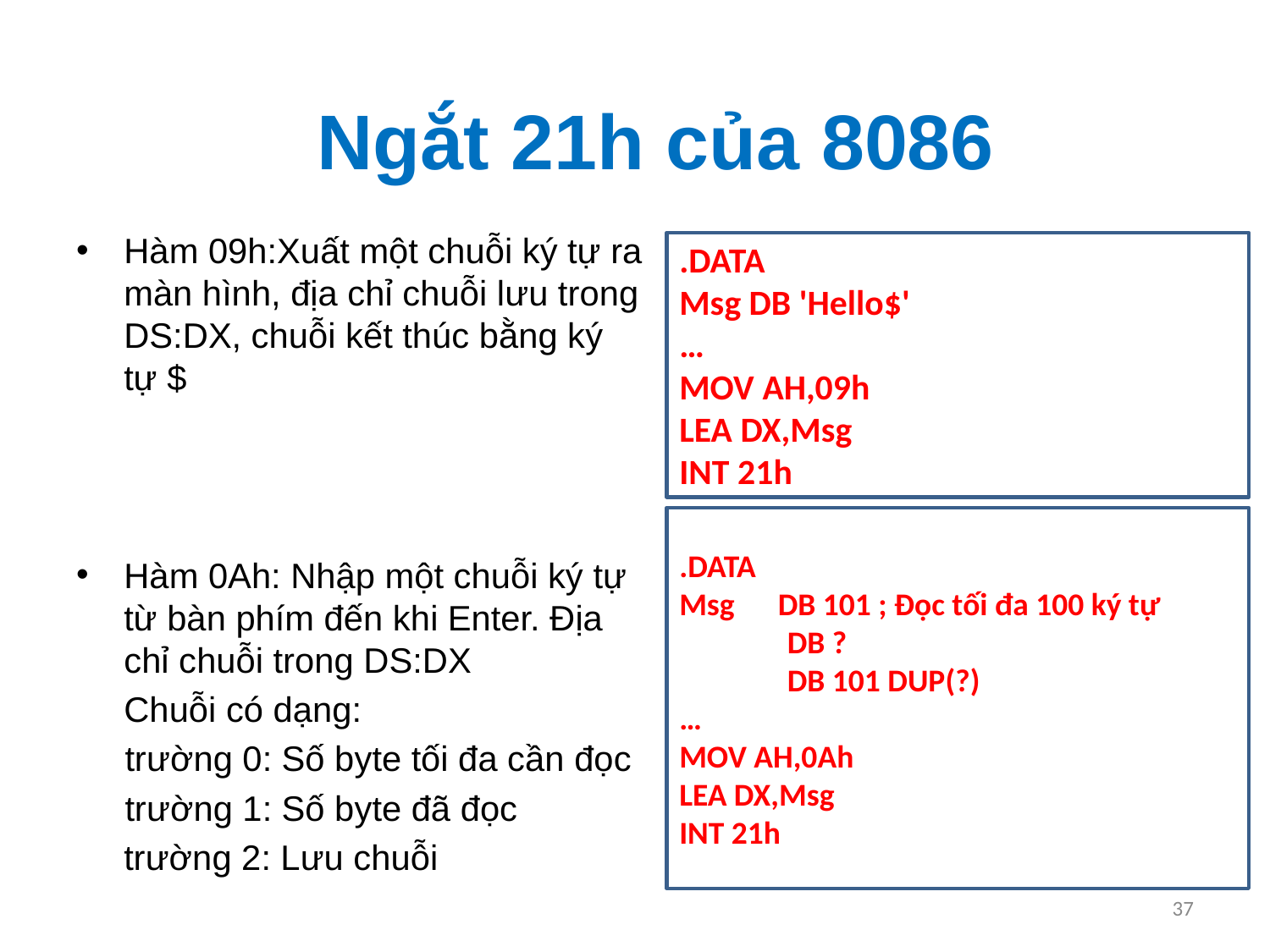

Ngắt 21h của 8086
Hàm 09h:Xuất một chuỗi ký tự ra màn hình, địa chỉ chuỗi lưu trong DS:DX, chuỗi kết thúc bằng ký tự $

Hàm 0Ah: Nhập một chuỗi ký tự từ bàn phím đến khi Enter. Địa chỉ chuỗi trong DS:DX
	Chuỗi có dạng:
     trường 0: Số byte tối đa cần đọc
     trường 1: Số byte đã đọc
	trường 2: Lưu chuỗi

.DATA
Msg DB 'Hello$'
…
MOV AH,09h
LEA DX,Msg
INT 21h
.DATA
Msg      DB 101 ; Đọc tối đa 100 ký tự
               DB ?
               DB 101 DUP(?)
…
MOV AH,0Ah
LEA DX,Msg
INT 21h
37